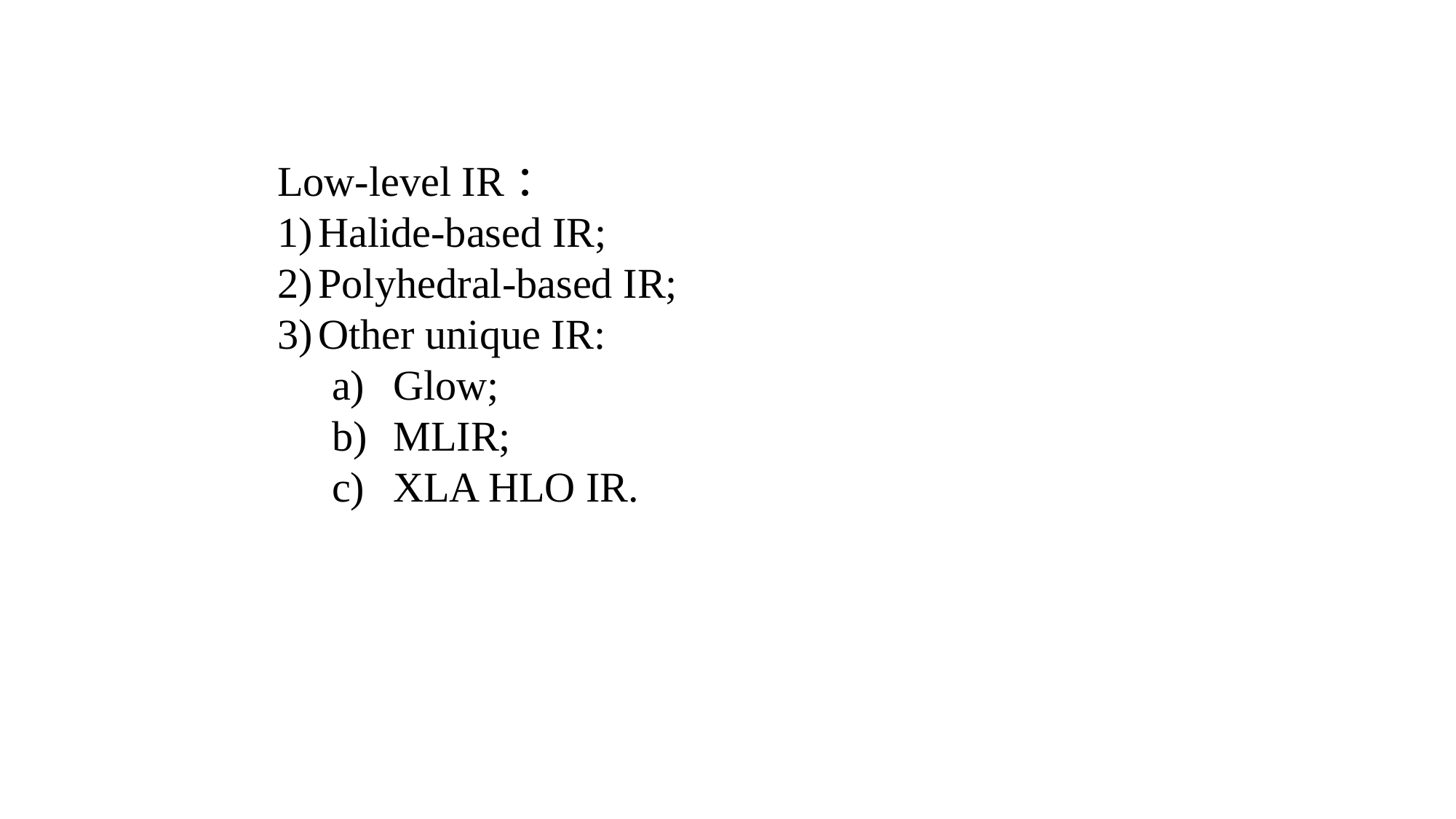

Low-level IR：
Halide-based IR;
Polyhedral-based IR;
Other unique IR:
Glow;
MLIR;
XLA HLO IR.